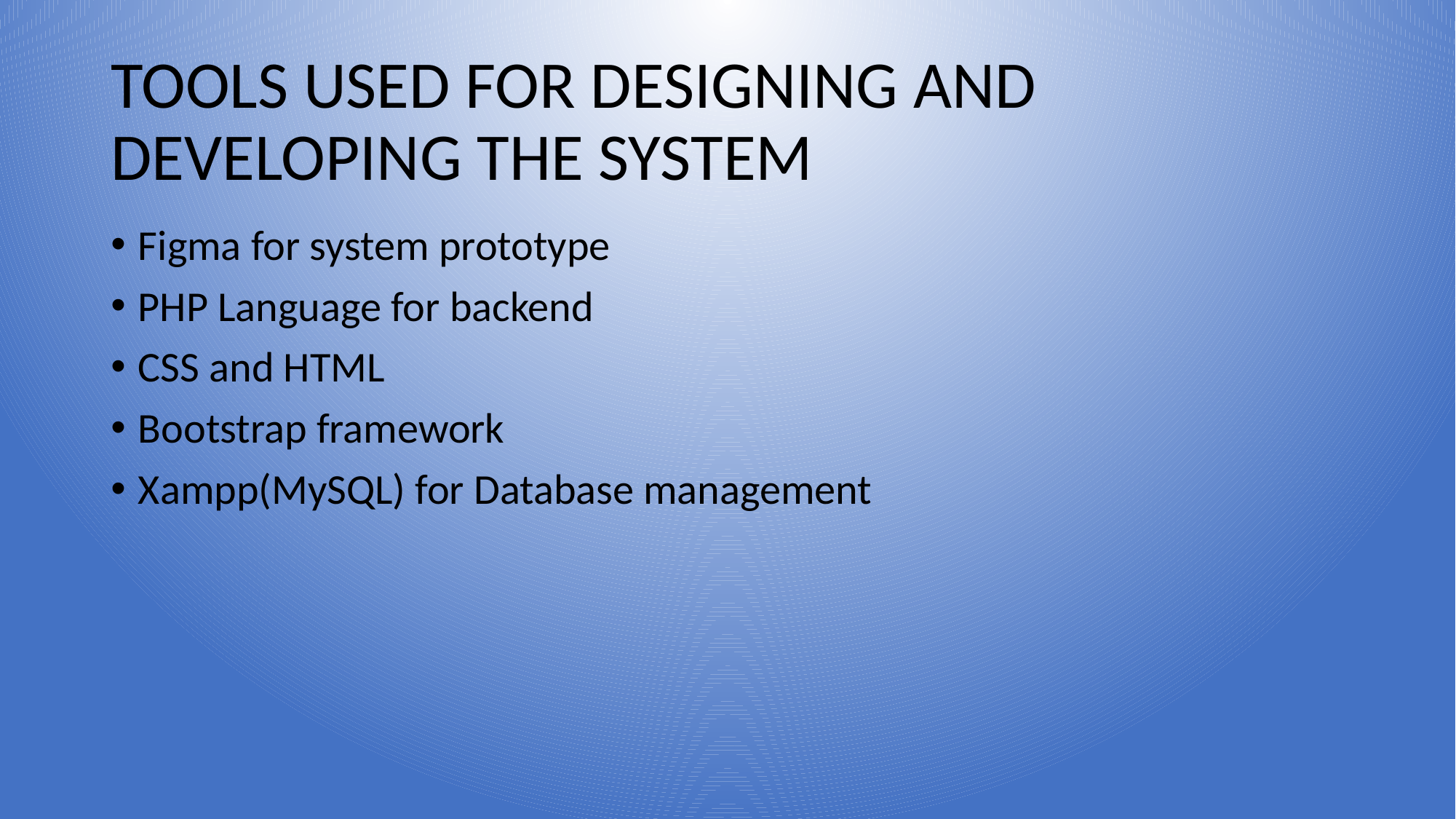

# TOOLS USED FOR DESIGNING AND DEVELOPING THE SYSTEM
Figma for system prototype
PHP Language for backend
CSS and HTML
Bootstrap framework
Xampp(MySQL) for Database management